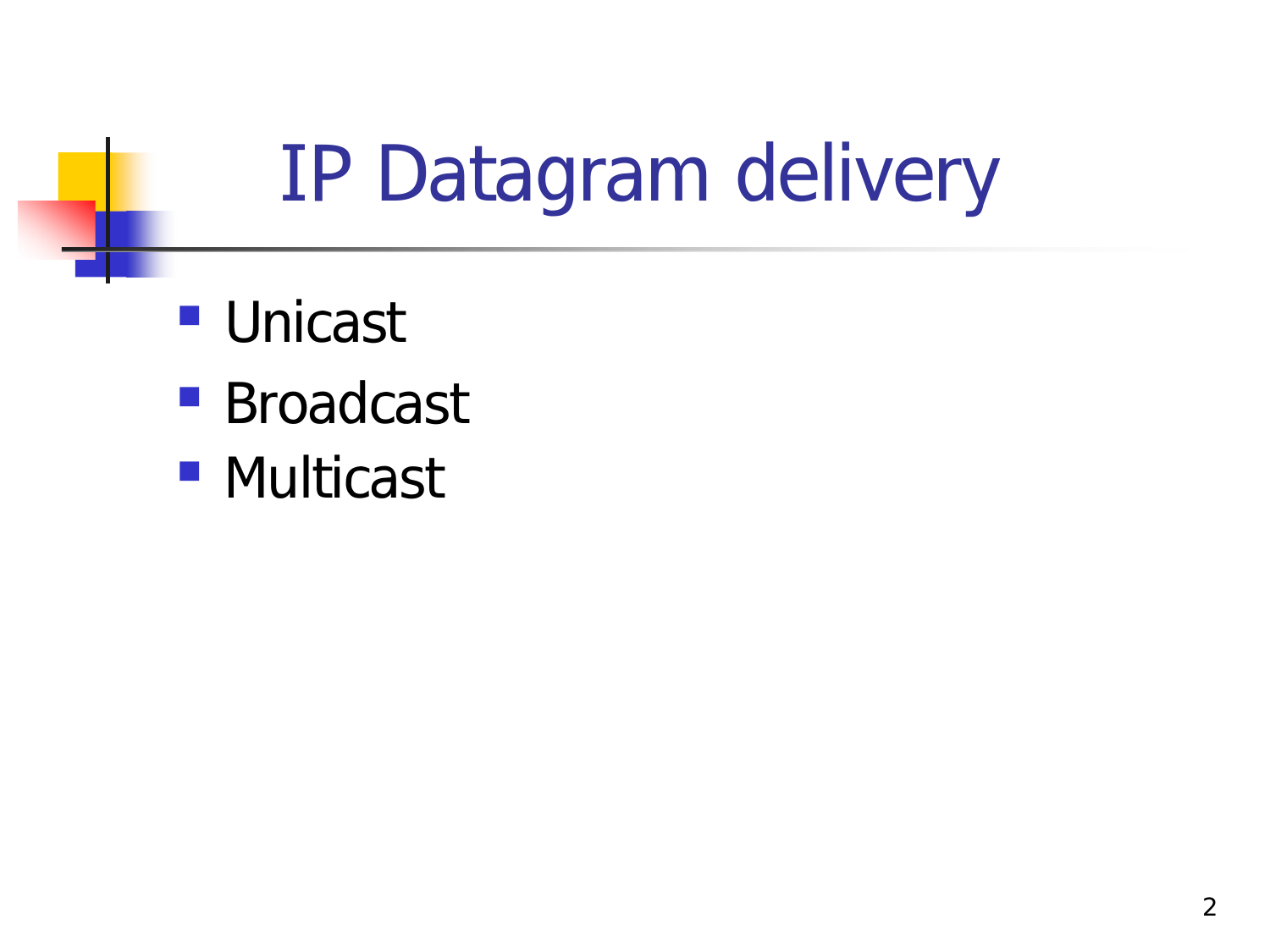

# IP Datagram delivery
Unicast
Broadcast
Multicast
2